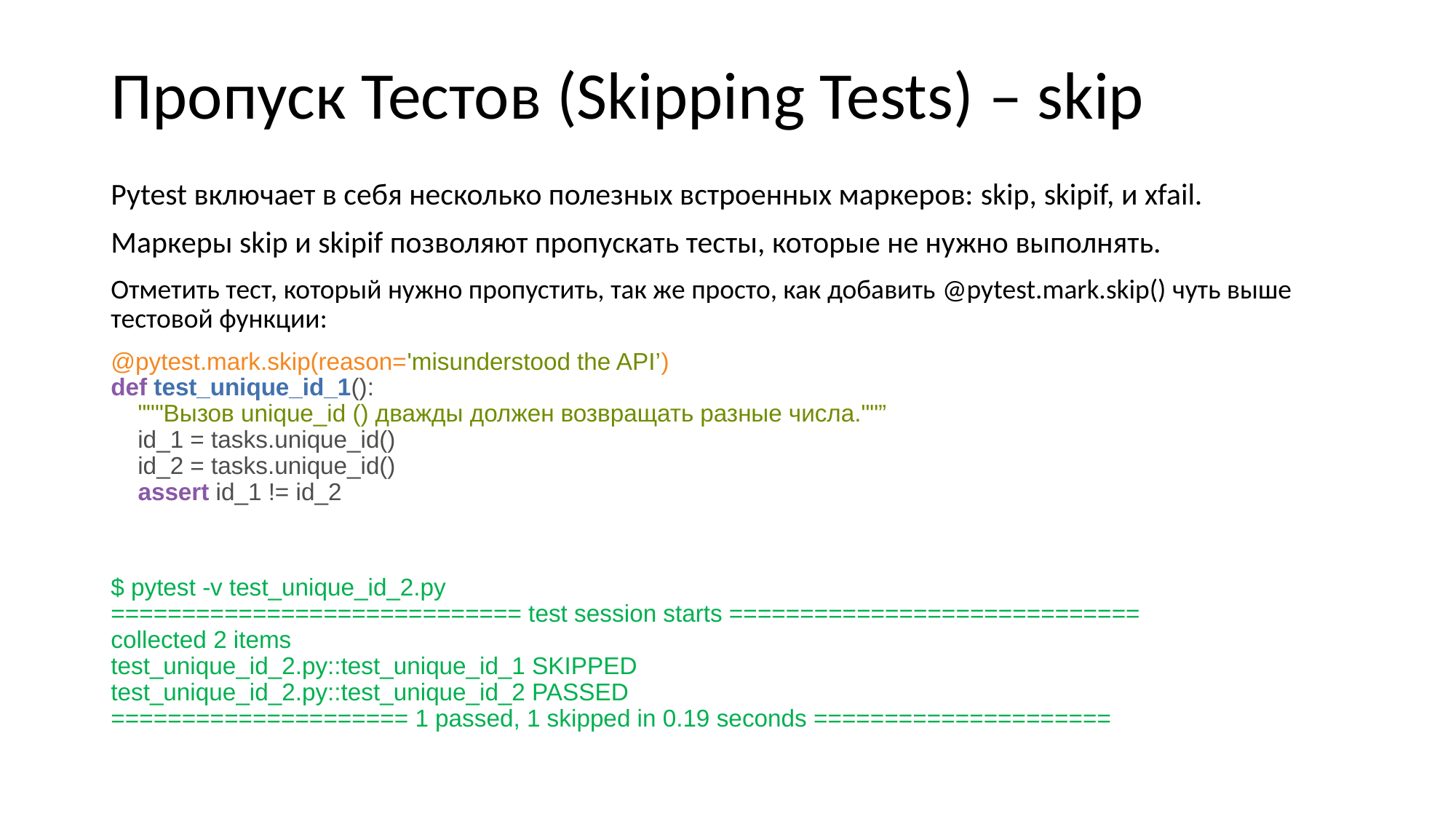

# Пропуск Тестов (Skipping Tests) – skip
Pytest включает в себя несколько полезных встроенных маркеров: skip, skipif, и xfail.
Маркеры skip и skipif позволяют пропускать тесты, которые не нужно выполнять.
Отметить тест, который нужно пропустить, так же просто, как добавить @pytest.mark.skip() чуть выше тестовой функции:
@pytest.mark.skip(reason='misunderstood the API’)
def test_unique_id_1():
    """Вызов unique_id () дважды должен возвращать разные числа.""”
    id_1 = tasks.unique_id()
    id_2 = tasks.unique_id()
    assert id_1 != id_2

$ pytest -v test_unique_id_2.py
============================= test session starts =============================
collected 2 items
test_unique_id_2.py::test_unique_id_1 SKIPPED
test_unique_id_2.py::test_unique_id_2 PASSED
===================== 1 passed, 1 skipped in 0.19 seconds =====================